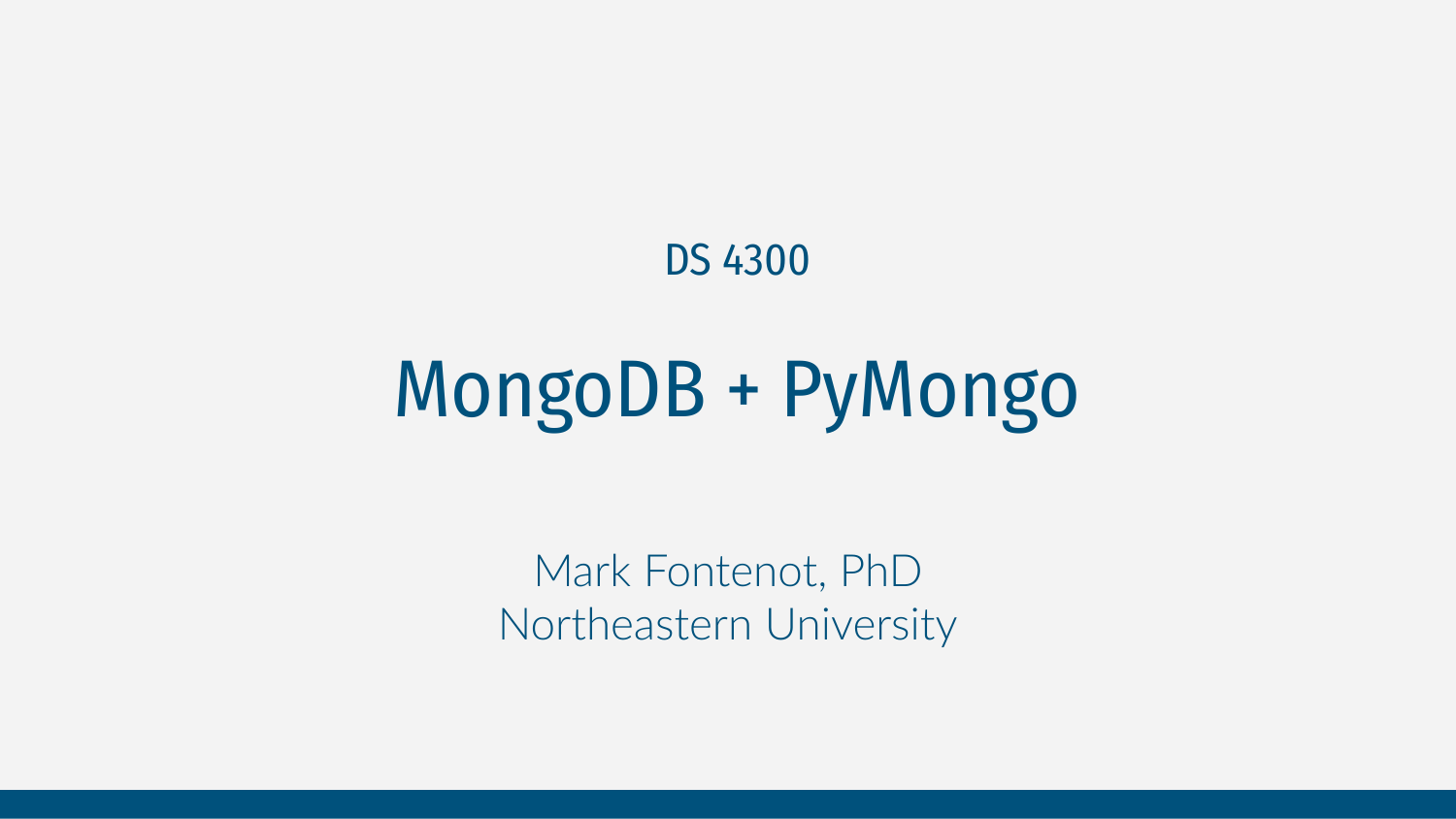

# DS 4300
MongoDB + PyMongo
Mark Fontenot, PhD
Northeastern University